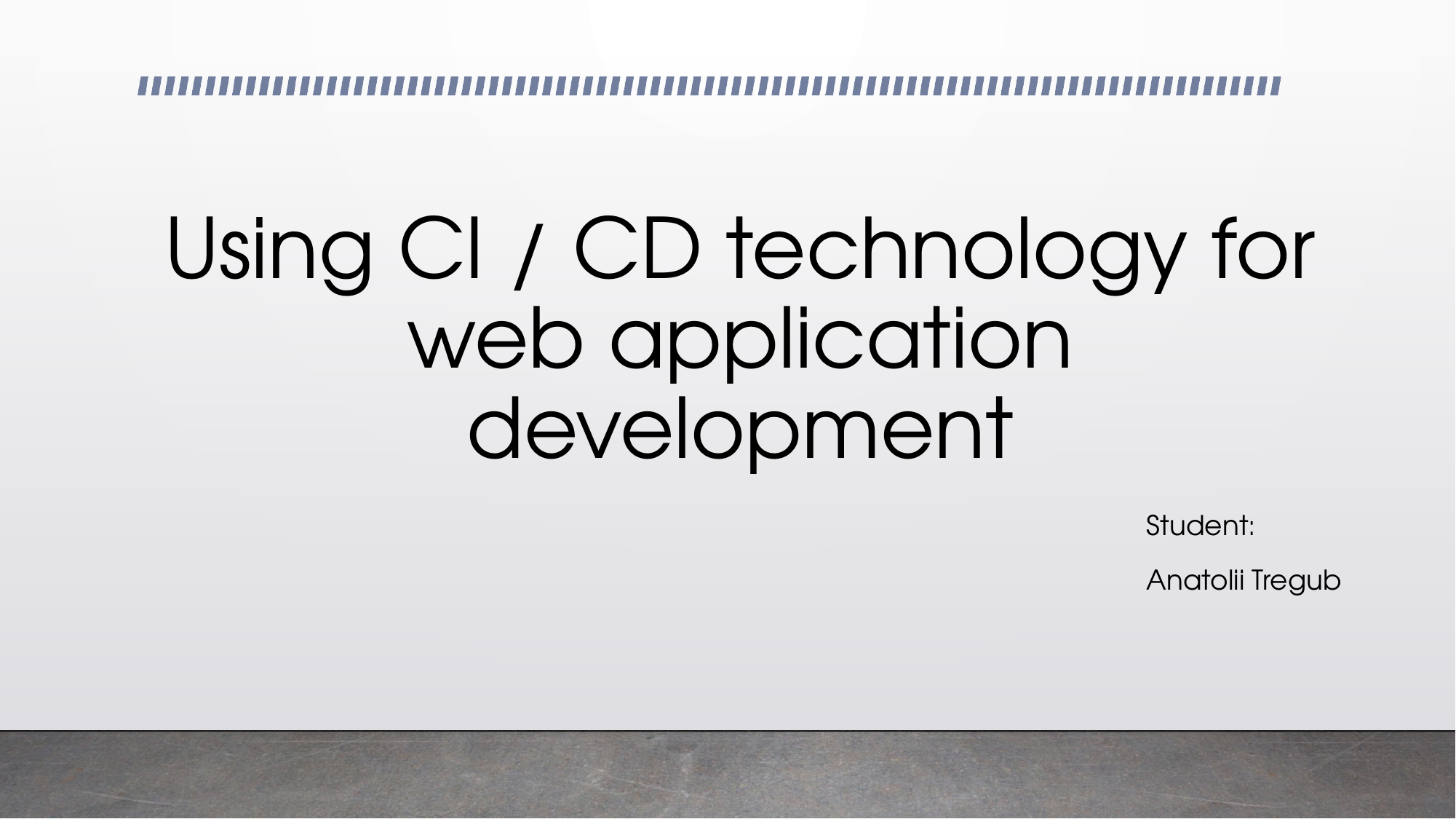

Using CI / CD technology for web application development
Student:
Anatolii Tregub